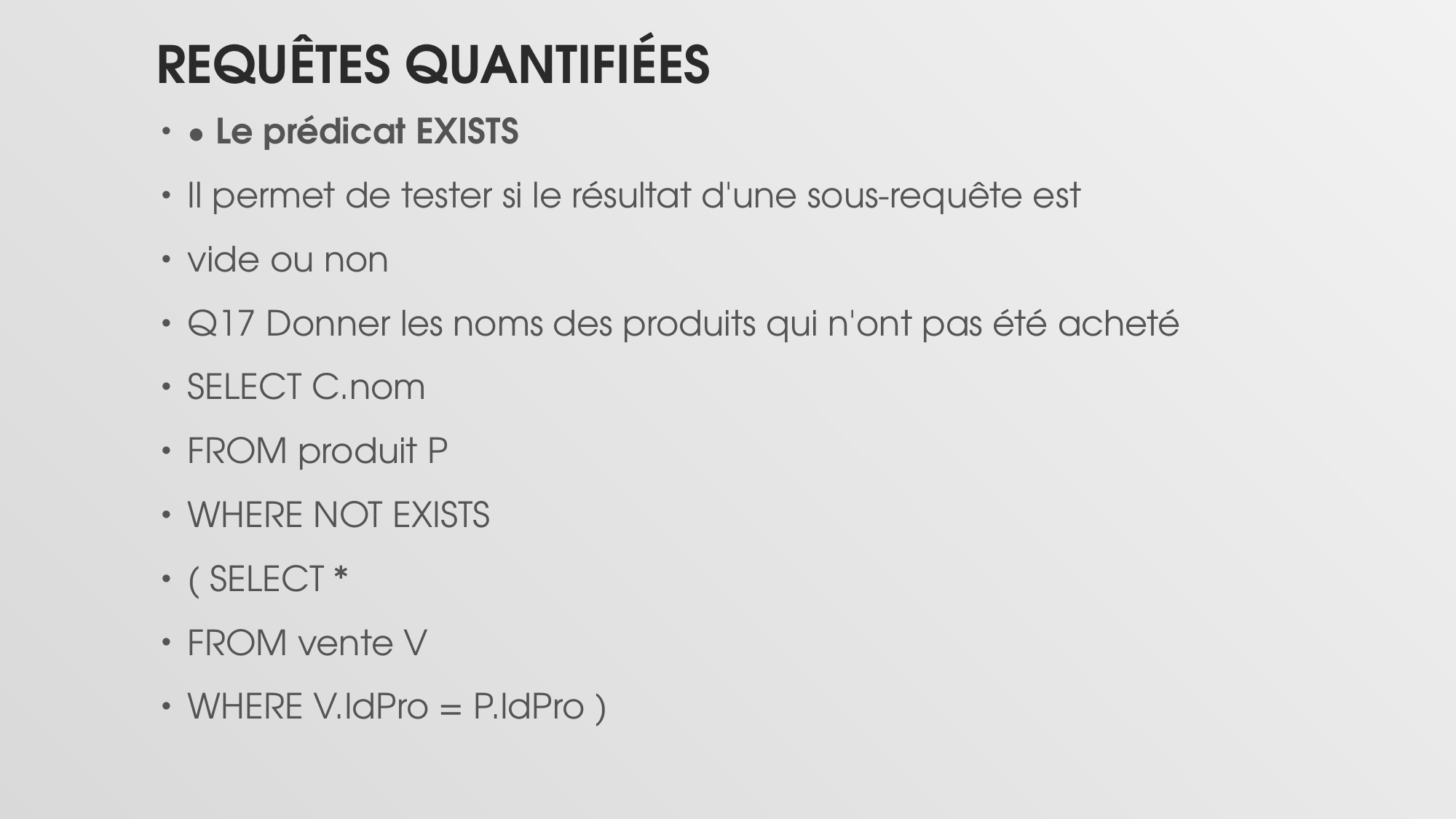

# Requêtes quantifiées
• Le prédicat EXISTS
Il permet de tester si le résultat d'une sous-requête est
vide ou non
Q17 Donner les noms des produits qui n'ont pas été acheté
SELECT C.nom
FROM produit P
WHERE NOT EXISTS
( SELECT *
FROM vente V
WHERE V.IdPro = P.IdPro )